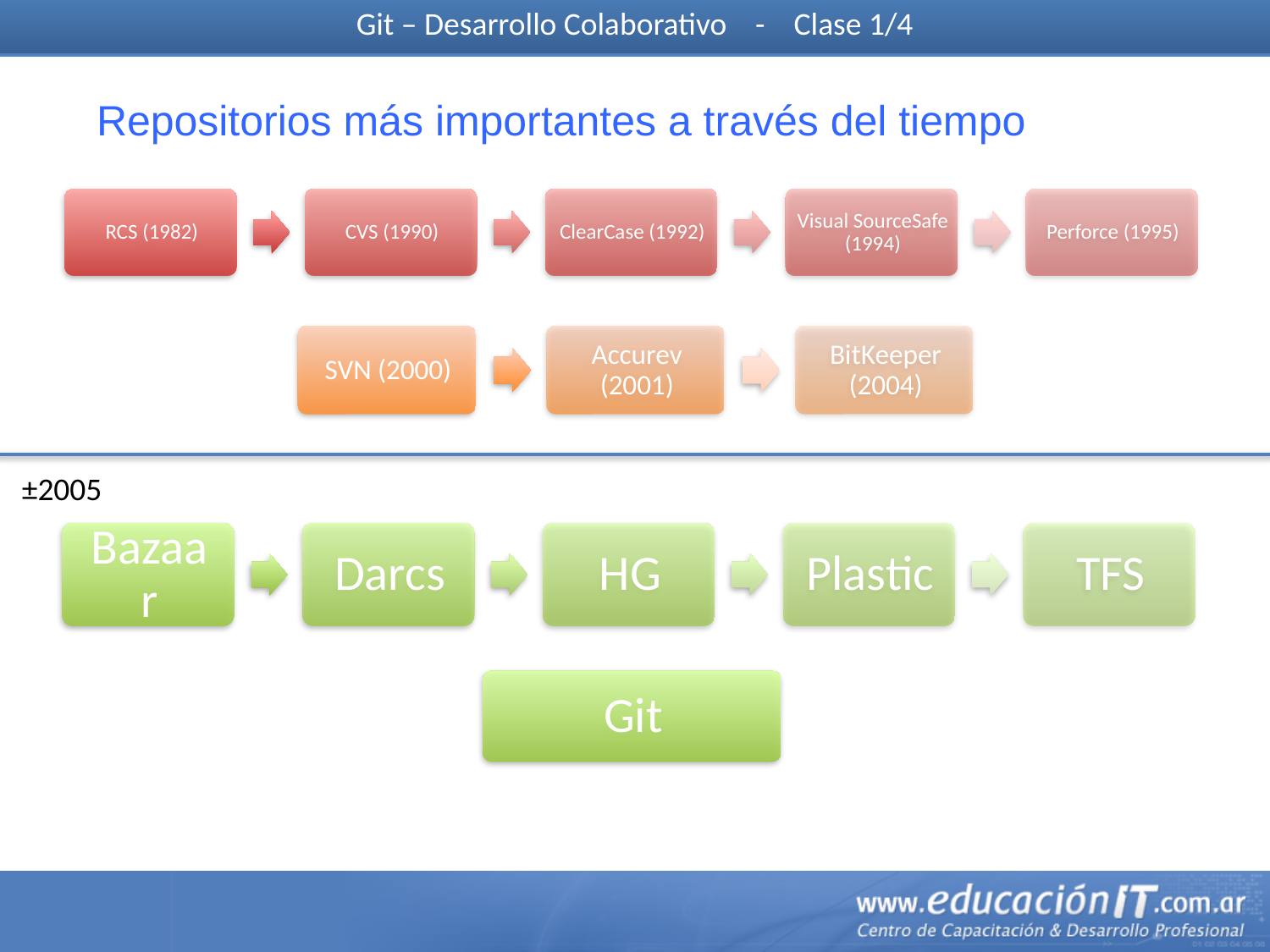

Git – Desarrollo Colaborativo    -    Clase 1/4
Repositorios más importantes a través del tiempo
RCS (1982)

CVS (1990)

ClearCase (1992)

Visual SourceSafe (1994)

Perforce (1995)
SVN (2000)

Accurev (2001)

BitKeeper (2004)
Bazaar

Darcs

HG

Plastic

TFS
±2005
Git